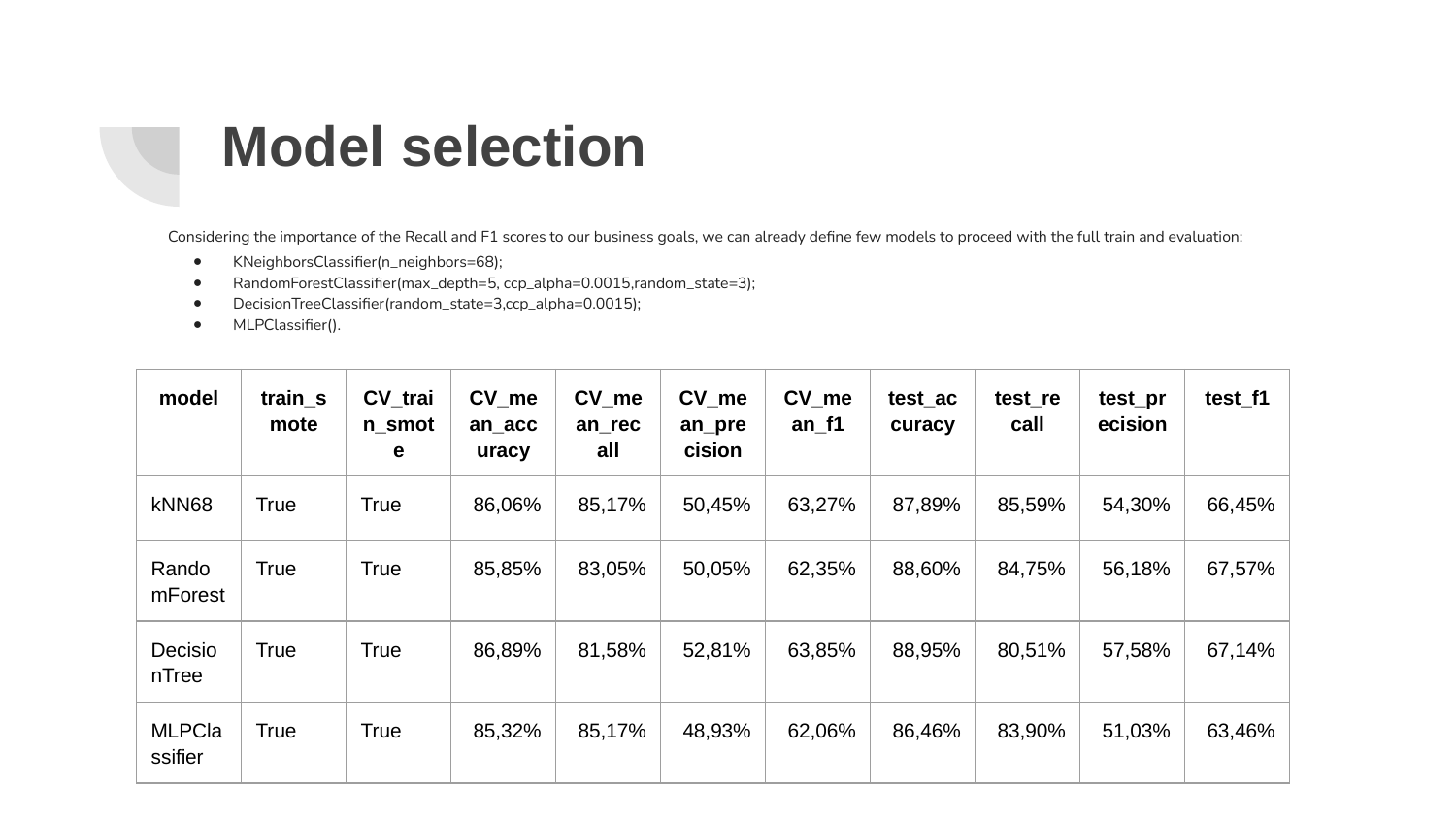

# Model selection
Considering the importance of the Recall and F1 scores to our business goals, we can already define few models to proceed with the full train and evaluation:
KNeighborsClassifier(n_neighbors=68);
RandomForestClassifier(max_depth=5, ccp_alpha=0.0015,random_state=3);
DecisionTreeClassifier(random_state=3,ccp_alpha=0.0015);
MLPClassifier().
| model | train\_smote | CV\_train\_smote | CV\_mean\_accuracy | CV\_mean\_recall | CV\_mean\_precision | CV\_mean\_f1 | test\_accuracy | test\_recall | test\_precision | test\_f1 |
| --- | --- | --- | --- | --- | --- | --- | --- | --- | --- | --- |
| kNN68 | True | True | 86,06% | 85,17% | 50,45% | 63,27% | 87,89% | 85,59% | 54,30% | 66,45% |
| RandomForest | True | True | 85,85% | 83,05% | 50,05% | 62,35% | 88,60% | 84,75% | 56,18% | 67,57% |
| DecisionTree | True | True | 86,89% | 81,58% | 52,81% | 63,85% | 88,95% | 80,51% | 57,58% | 67,14% |
| MLPClassifier | True | True | 85,32% | 85,17% | 48,93% | 62,06% | 86,46% | 83,90% | 51,03% | 63,46% |